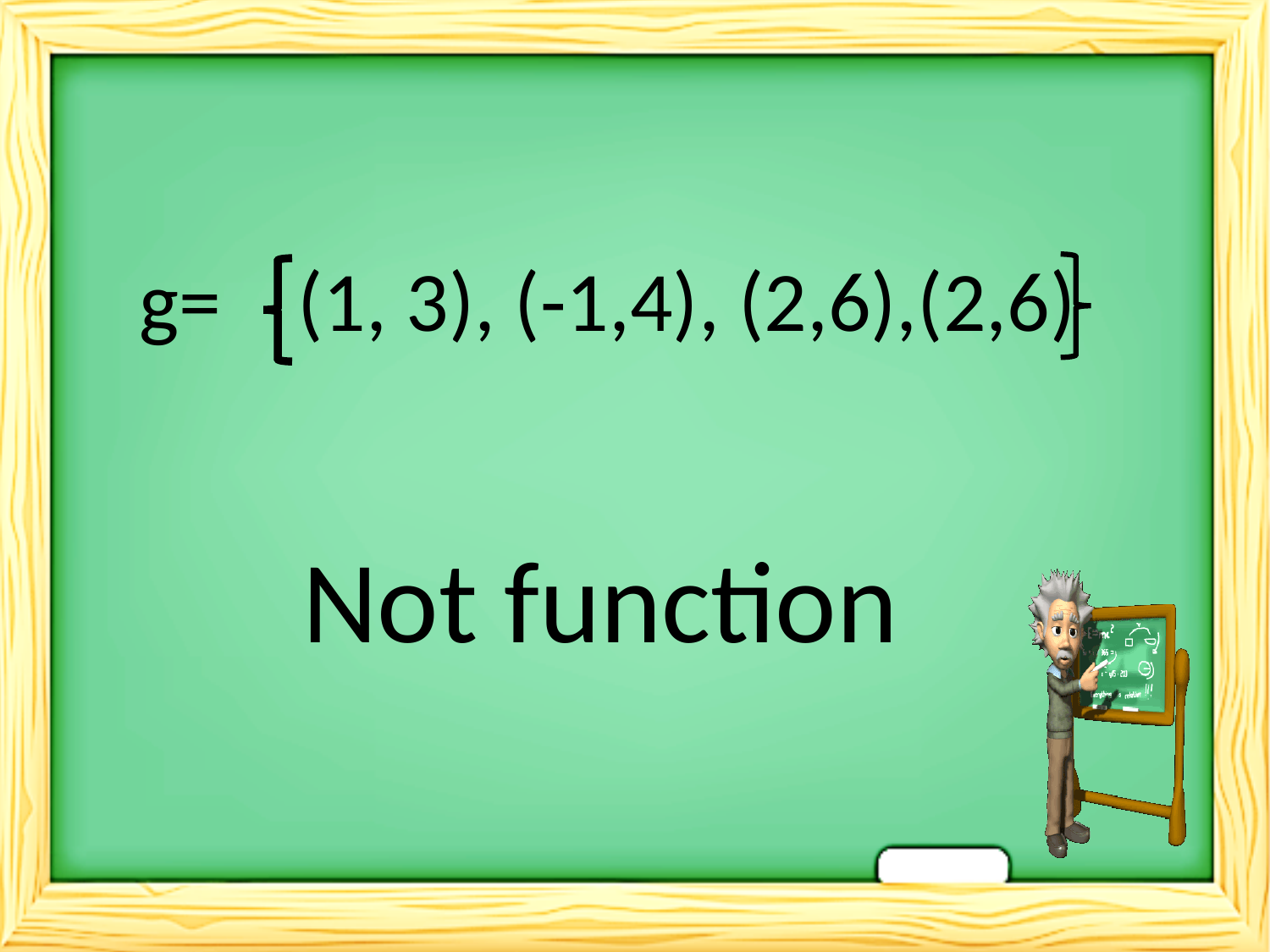

g=    (1, 3), (-1,4), (2,6),(2,6)

Not function